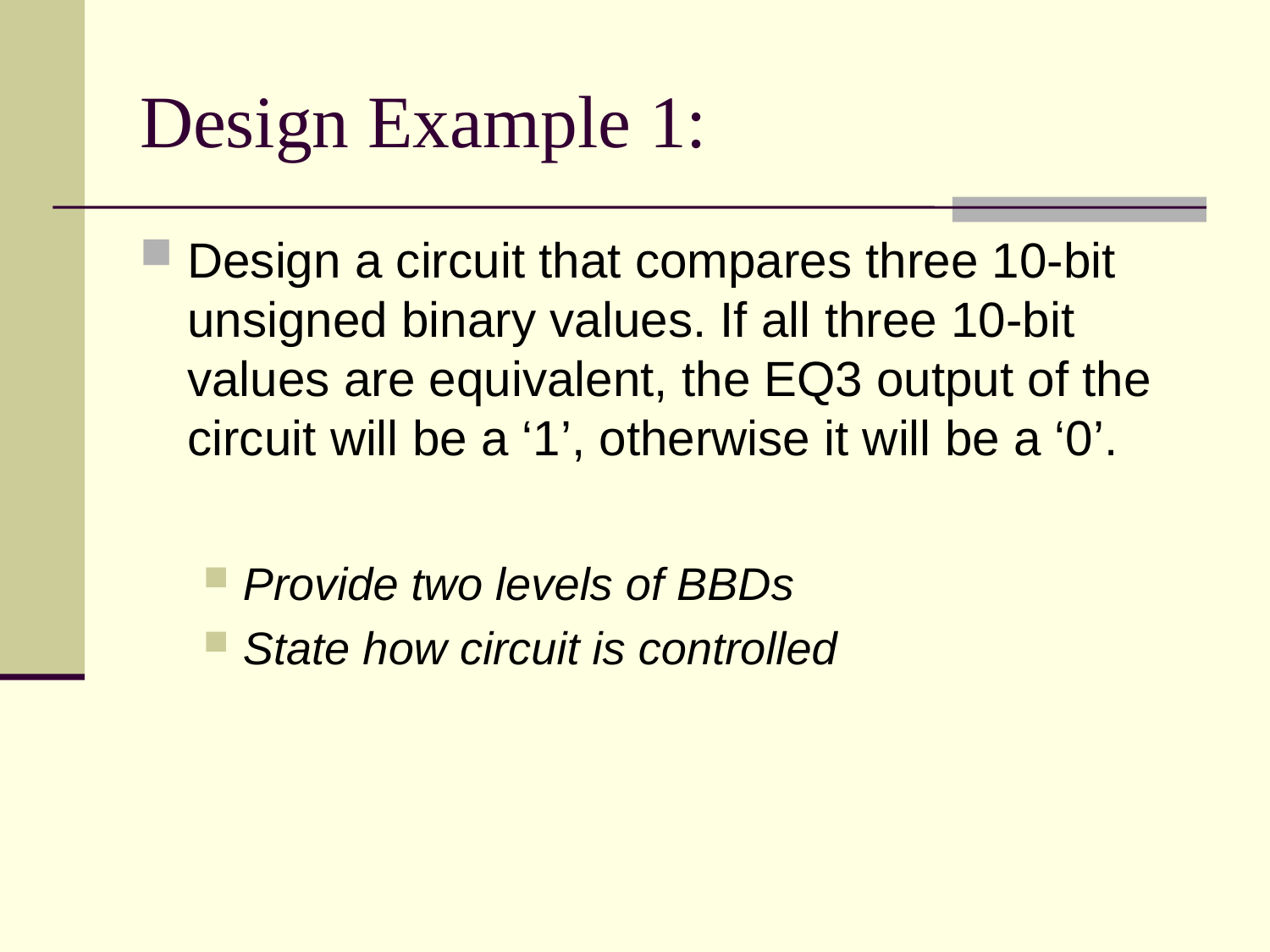

# Design Example 1:
Design a circuit that compares three 10-bit unsigned binary values. If all three 10-bit values are equivalent, the EQ3 output of the circuit will be a ‘1’, otherwise it will be a ‘0’.

Provide two levels of BBDs
State how circuit is controlled